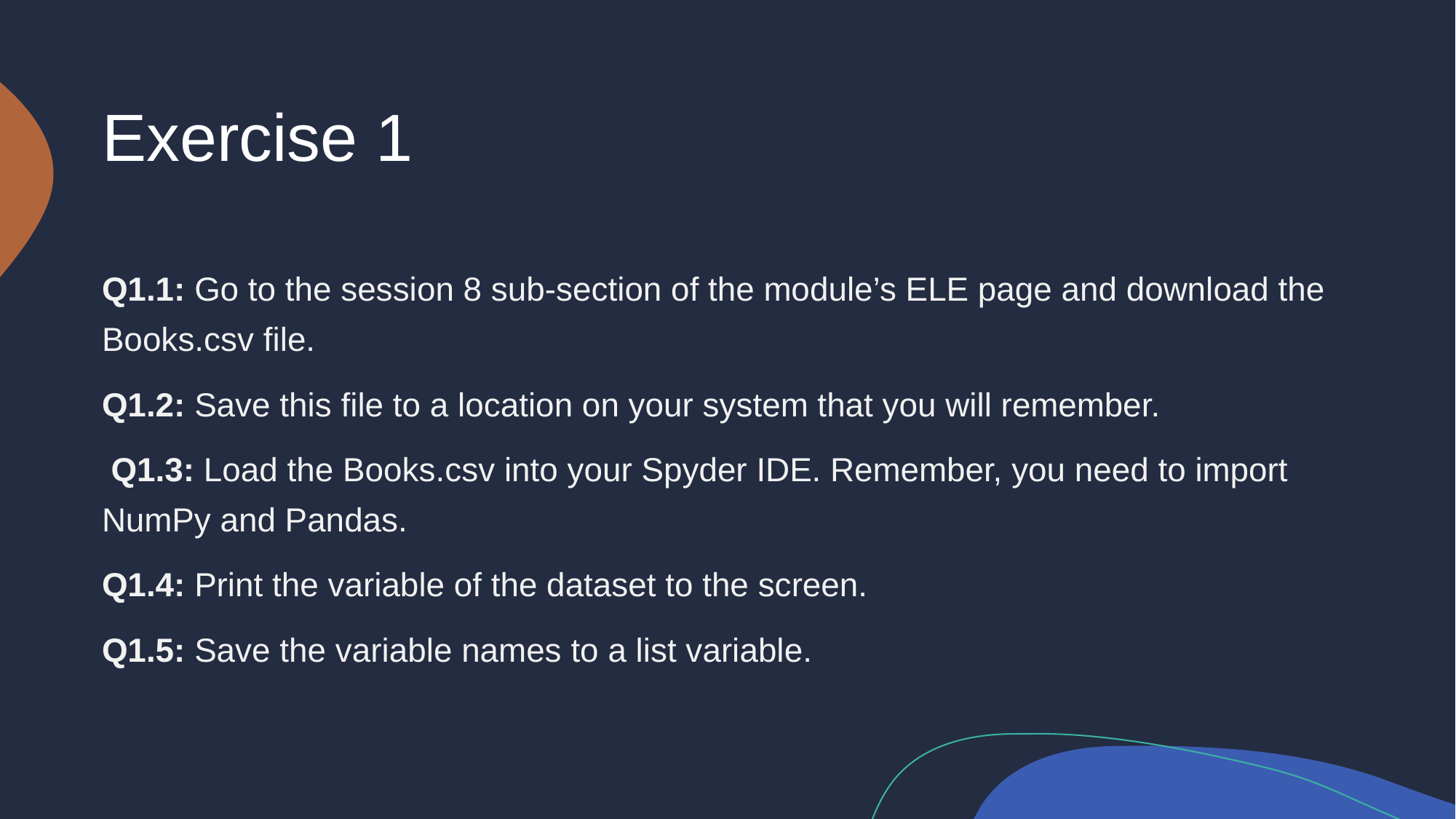

# Exercise 1
Q1.1: Go to the session 8 sub-section of the module’s ELE page and download the Books.csv file.
Q1.2: Save this file to a location on your system that you will remember.
 Q1.3: Load the Books.csv into your Spyder IDE. Remember, you need to import NumPy and Pandas.
Q1.4: Print the variable of the dataset to the screen.
Q1.5: Save the variable names to a list variable.